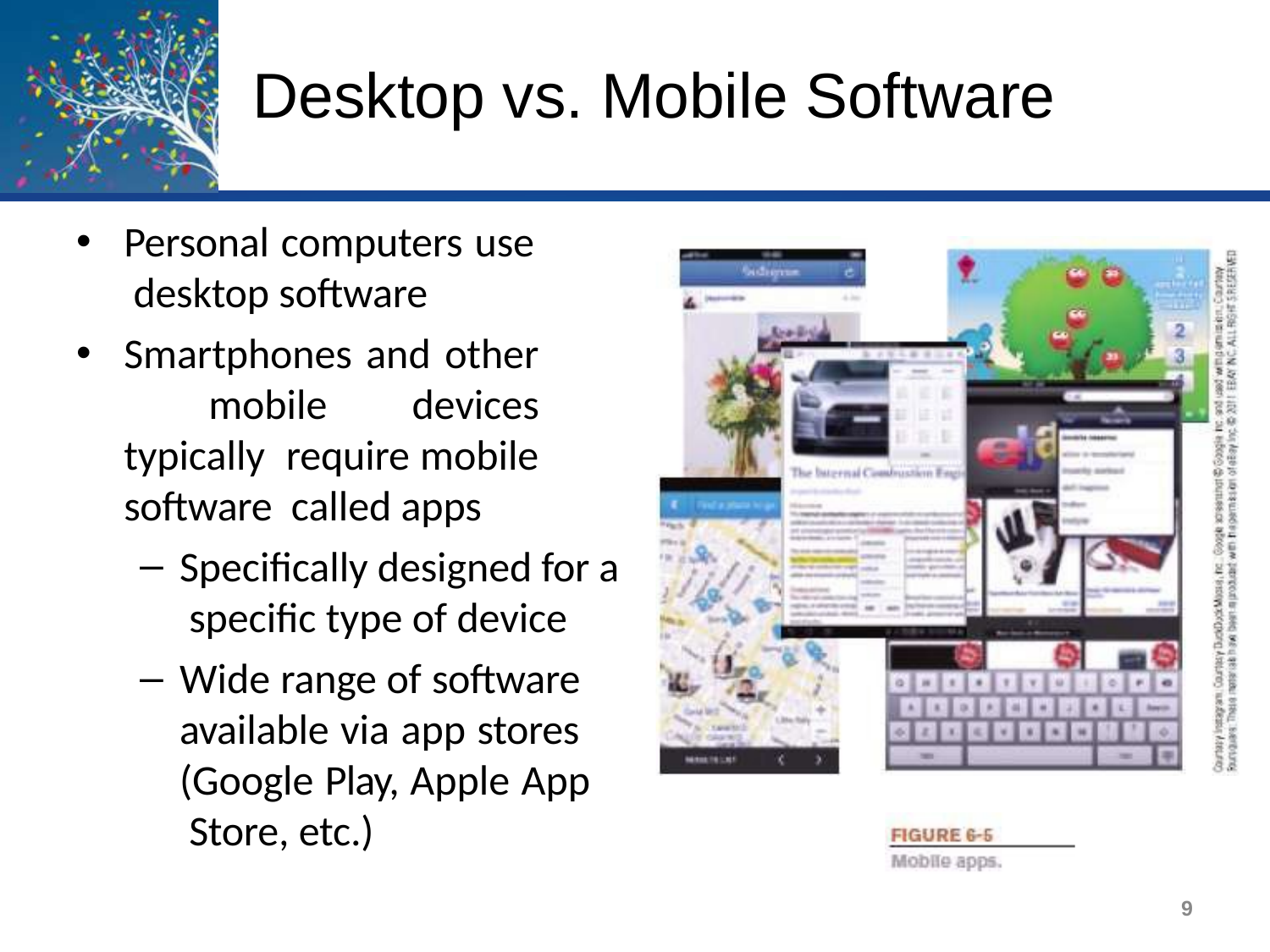

# Desktop vs. Mobile Software
Personal computers use  desktop software
Smartphones and other  mobile devices typically  require mobile software  called apps
Specifically designed for a  specific type of device
Wide range of software  available via app stores  (Google Play, Apple App  Store, etc.)

9